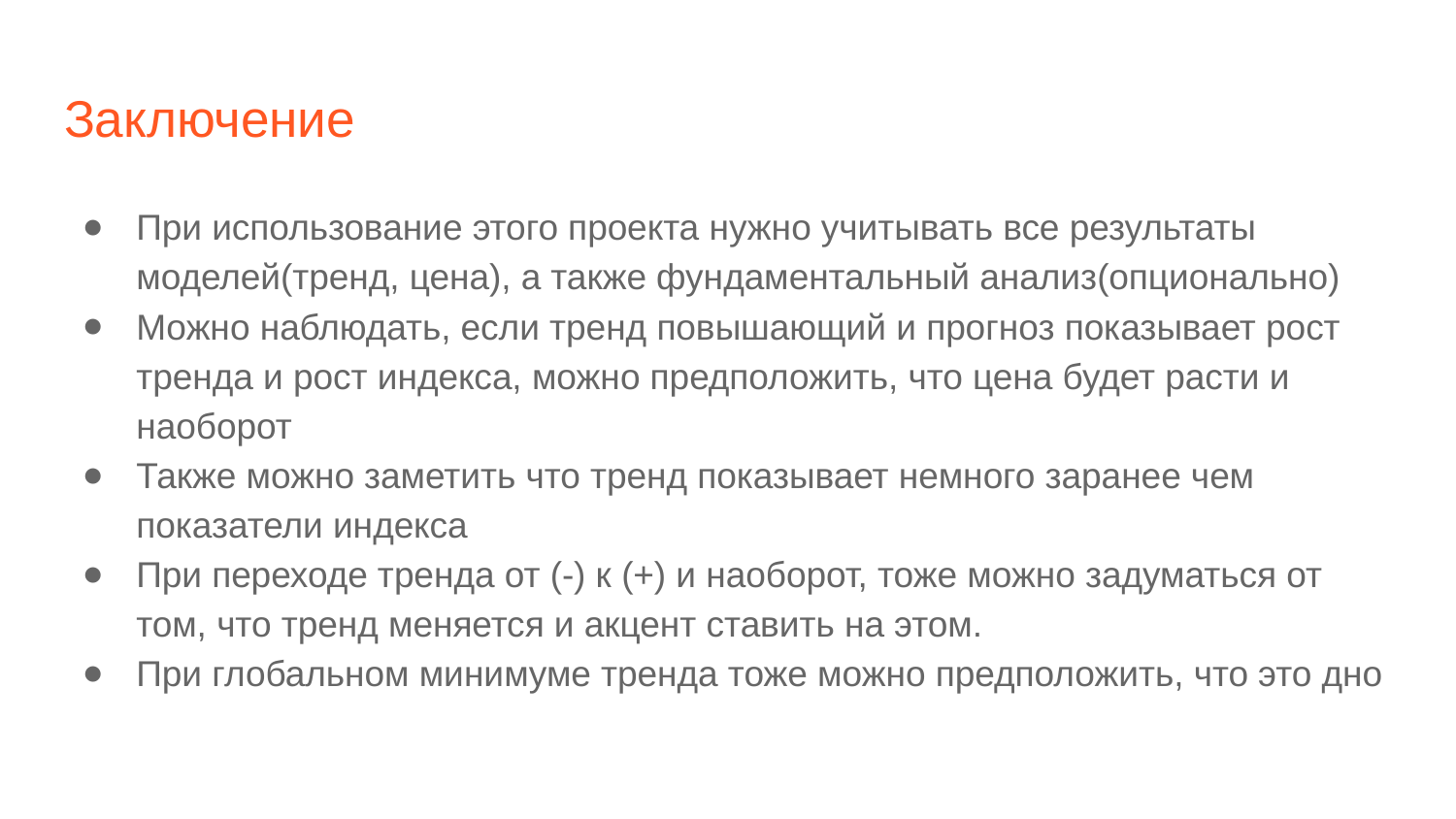

# Заключение
При использование этого проекта нужно учитывать все результаты моделей(тренд, цена), а также фундаментальный анализ(опционально)
Можно наблюдать, если тренд повышающий и прогноз показывает рост тренда и рост индекса, можно предположить, что цена будет расти и наоборот
Также можно заметить что тренд показывает немного заранее чем показатели индекса
При переходе тренда от (-) к (+) и наоборот, тоже можно задуматься от том, что тренд меняется и акцент ставить на этом.
При глобальном минимуме тренда тоже можно предположить, что это дно